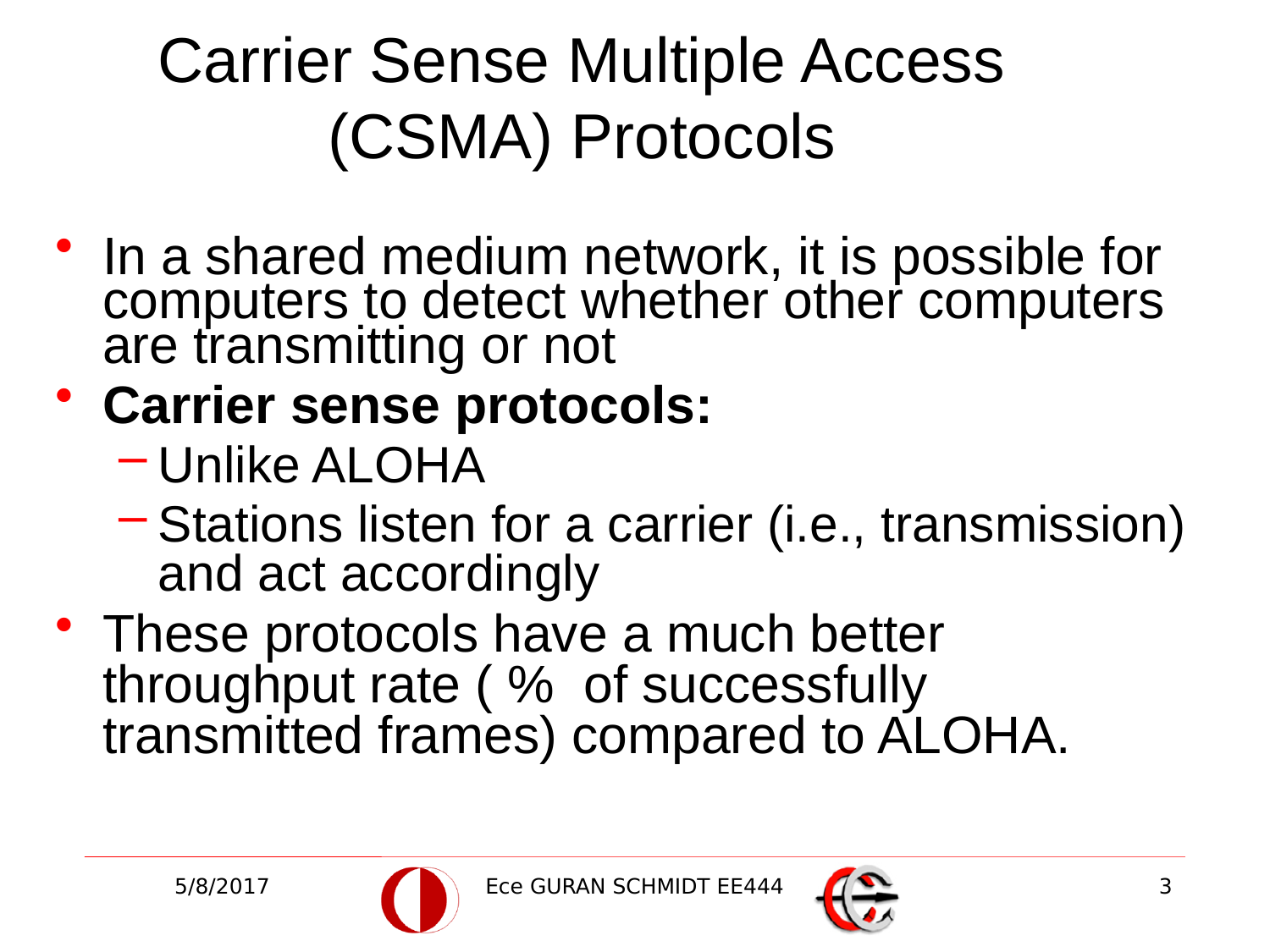

# Carrier Sense Multiple Access (CSMA) Protocols
In a shared medium network, it is possible for computers to detect whether other computers are transmitting or not
Carrier sense protocols:
Unlike ALOHA
Stations listen for a carrier (i.e., transmission) and act accordingly
These protocols have a much better throughput rate ( %  of successfully transmitted frames) compared to ALOHA.
5/8/2017
Ece GURAN SCHMIDT EE444
3